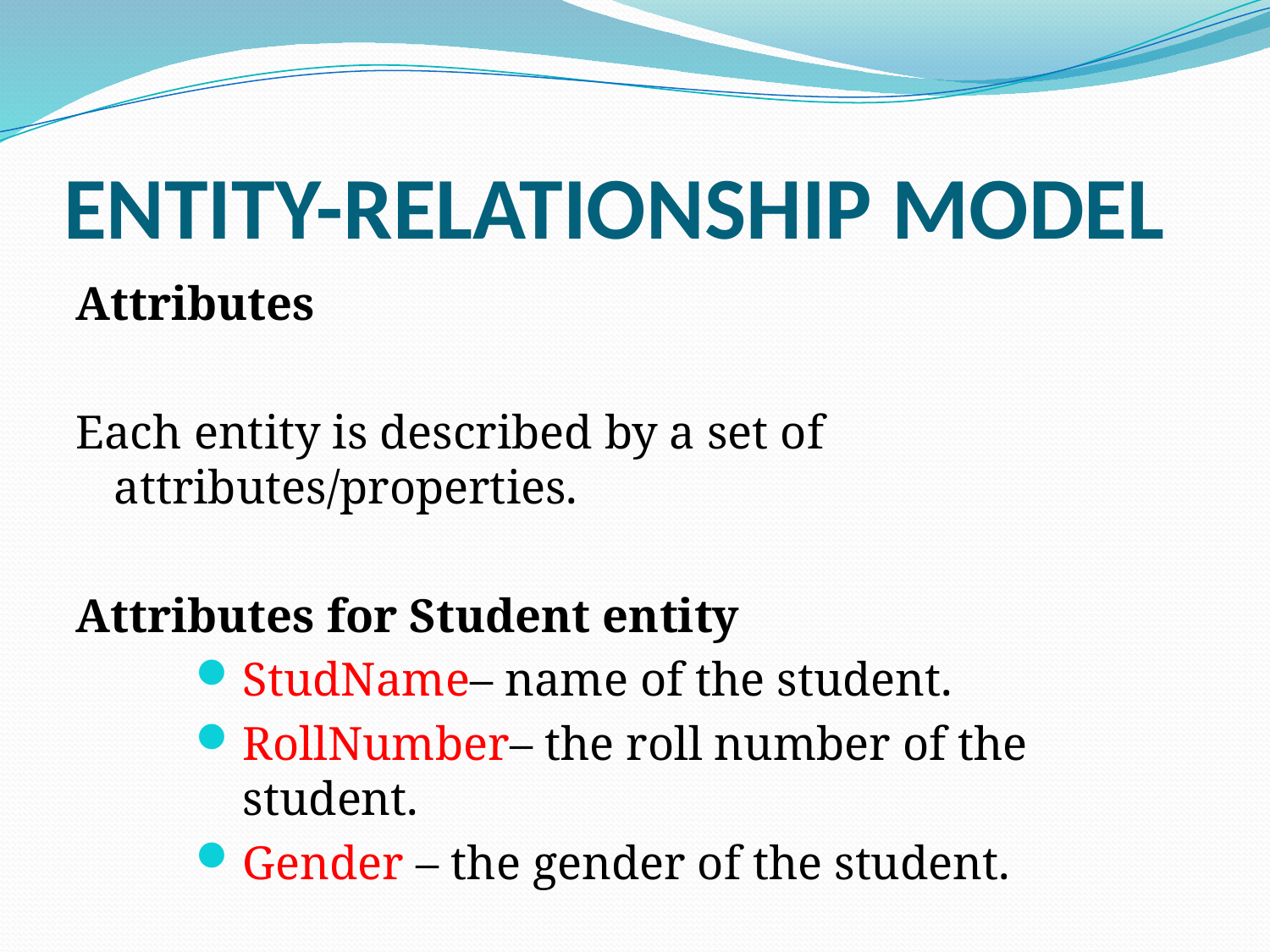

# ENTITY-RELATIONSHIP MODEL
Attributes

Each entity is described by a set of  attributes/properties.

Attributes for Student entity
StudName– name of the student.
RollNumber– the roll number of the student.
Gender – the gender of the student.